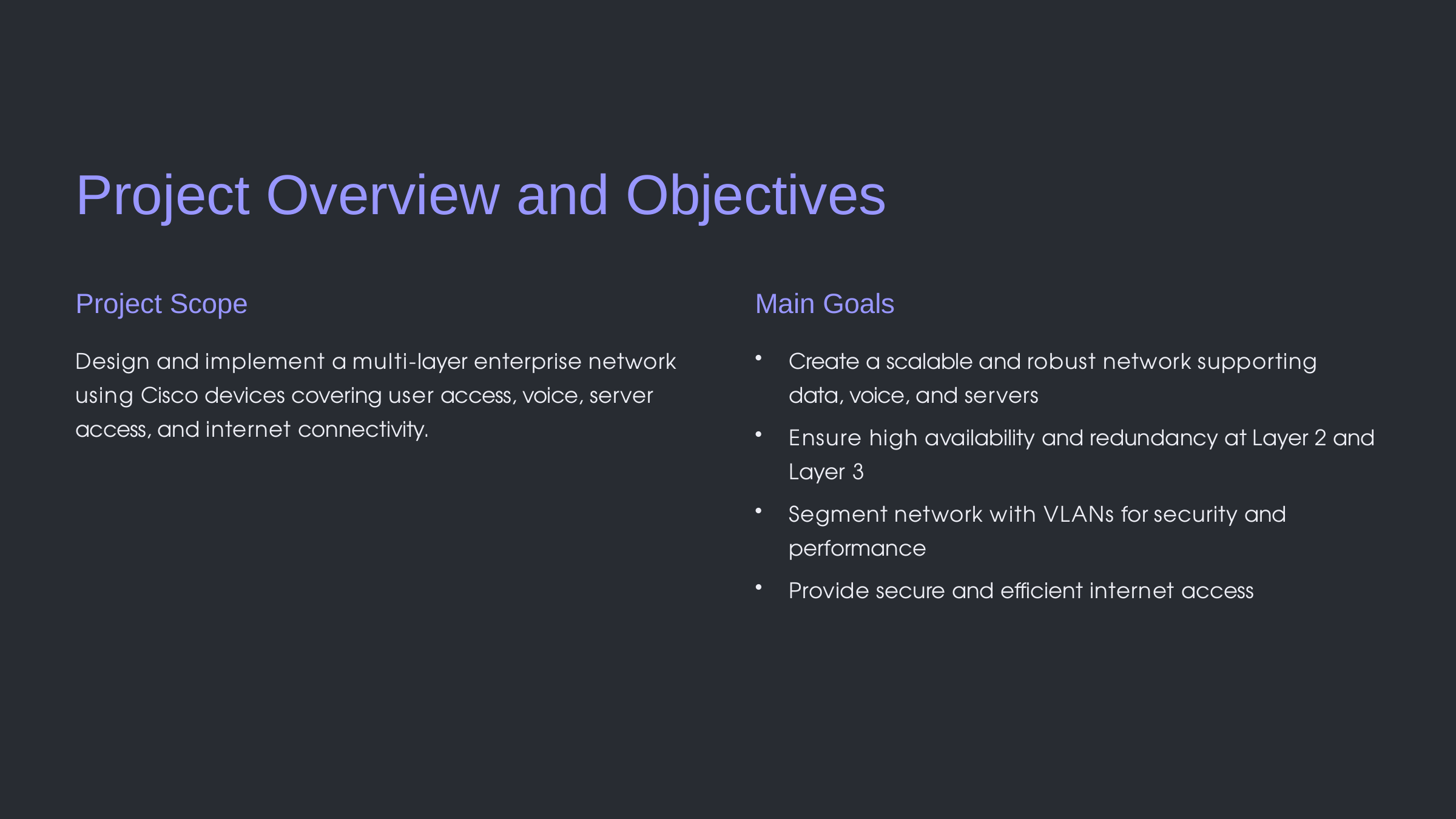

# Project Overview and Objectives
Project Scope
Design and implement a multi-layer enterprise network using Cisco devices covering user access, voice, server access, and internet connectivity.
Main Goals
Create a scalable and robust network supporting data, voice, and servers
Ensure high availability and redundancy at Layer 2 and Layer 3
Segment network with VLANs for security and performance
Provide secure and efficient internet access